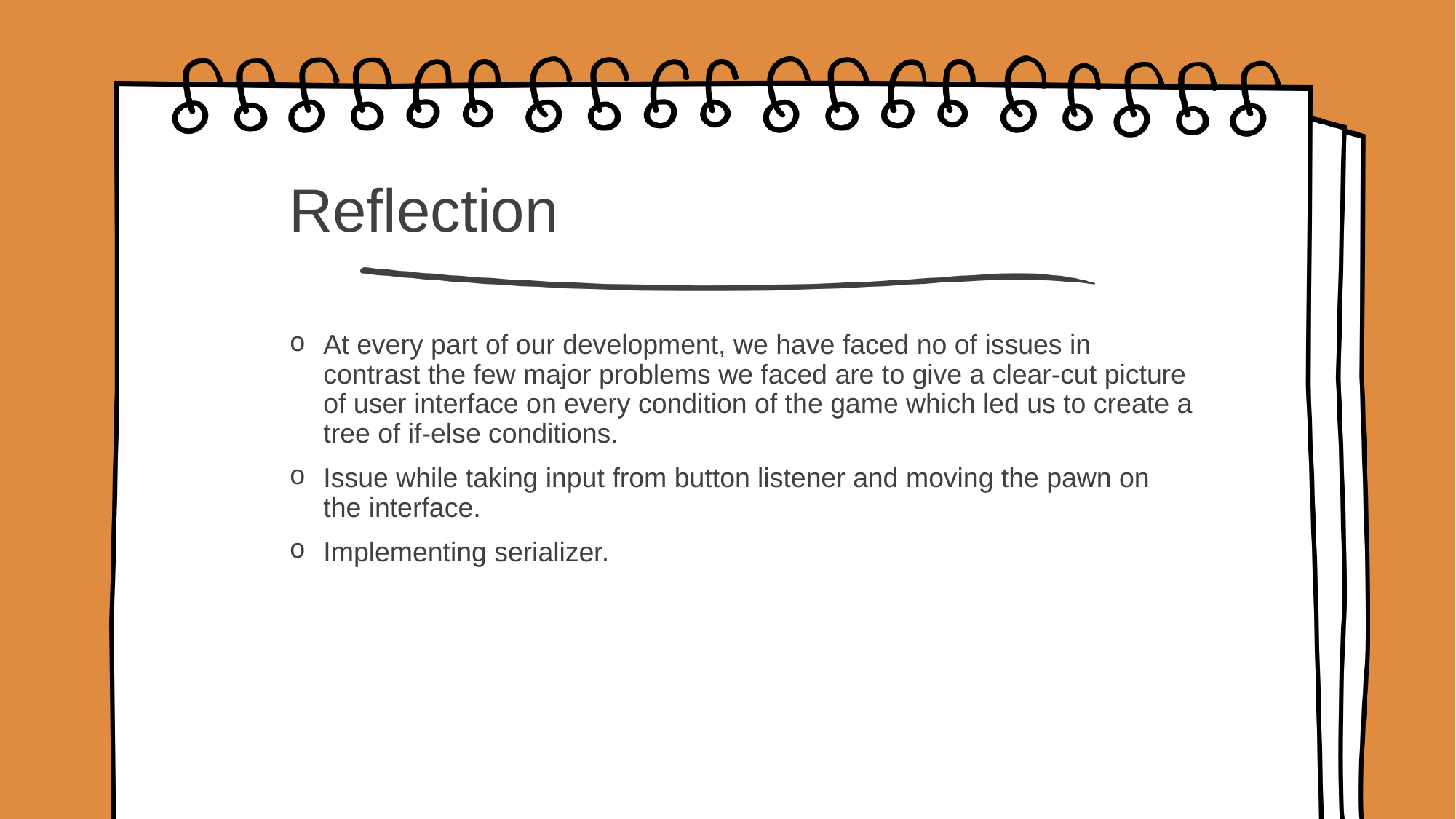

# Reflection
At every part of our development, we have faced no of issues in contrast the few major problems we faced are to give a clear-cut picture of user interface on every condition of the game which led us to create a tree of if-else conditions.
Issue while taking input from button listener and moving the pawn on the interface.
Implementing serializer.